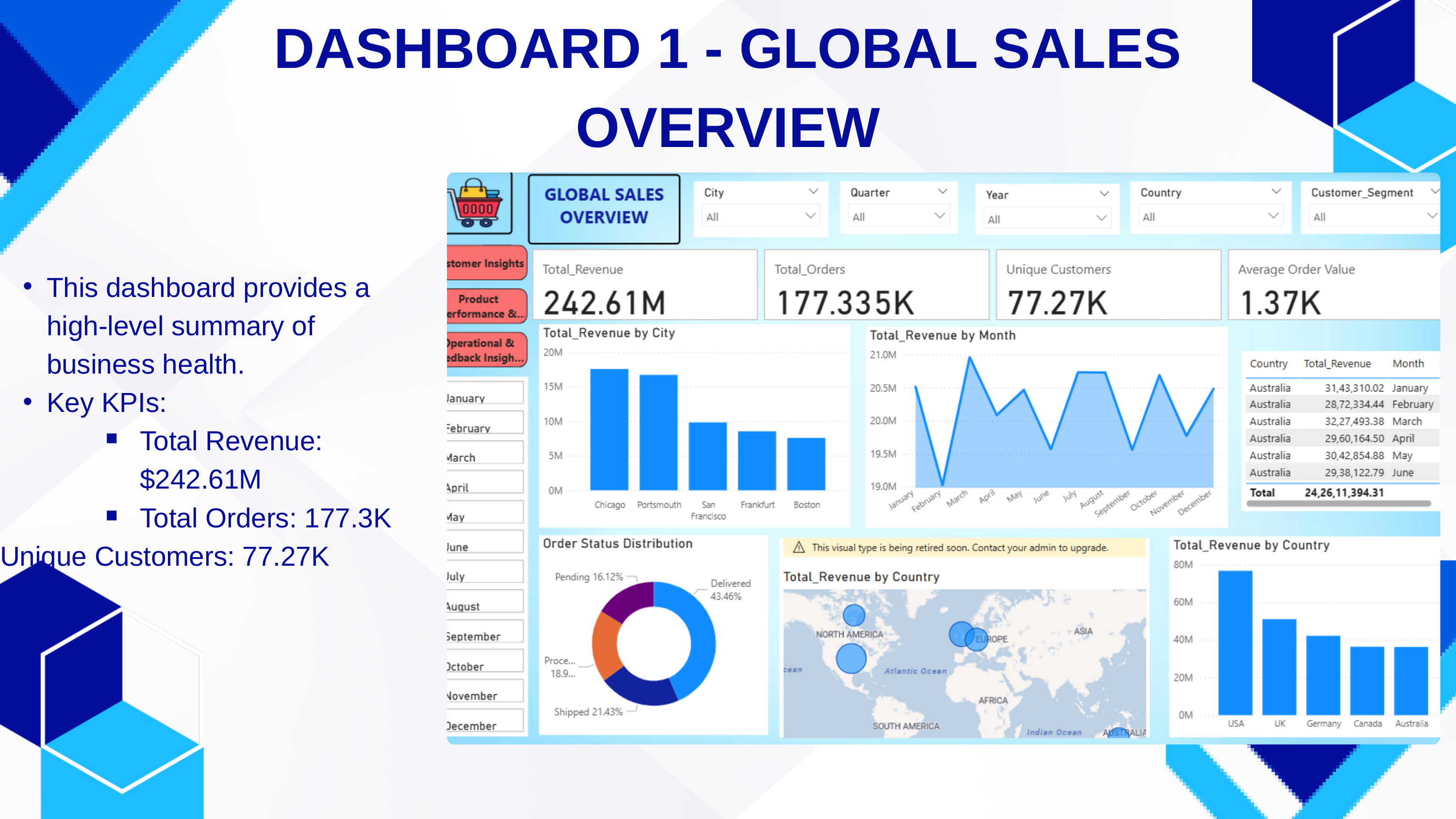

DASHBOARD 1 - GLOBAL SALES OVERVIEW

This dashboard provides a high-level summary of business health.
Key KPIs:
Total Revenue: $242.61M
Total Orders: 177.3K
Unique Customers: 77.27K